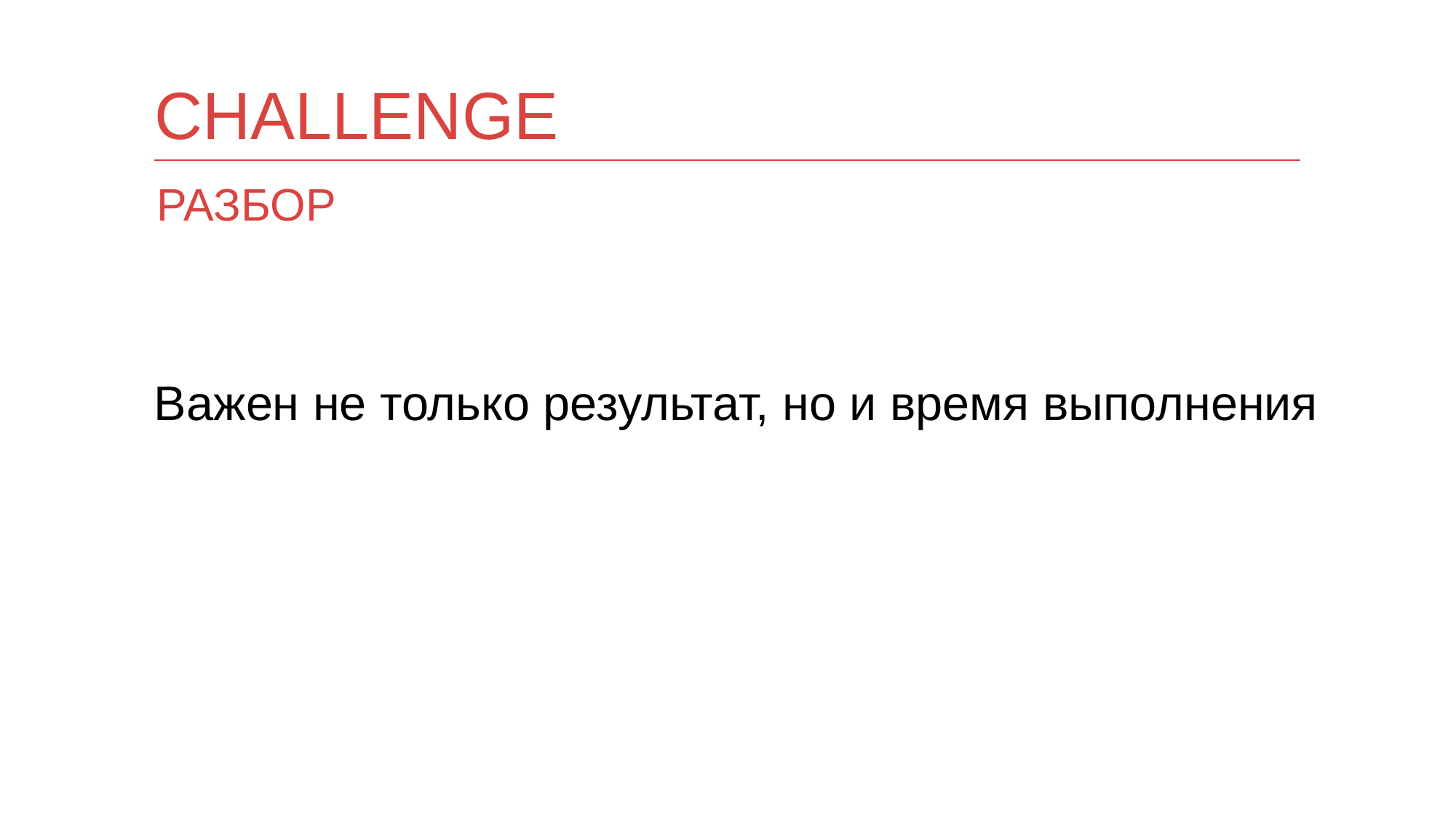

# CHALLENGE
РАЗБОР
Важен не только результат, но и время выполнения